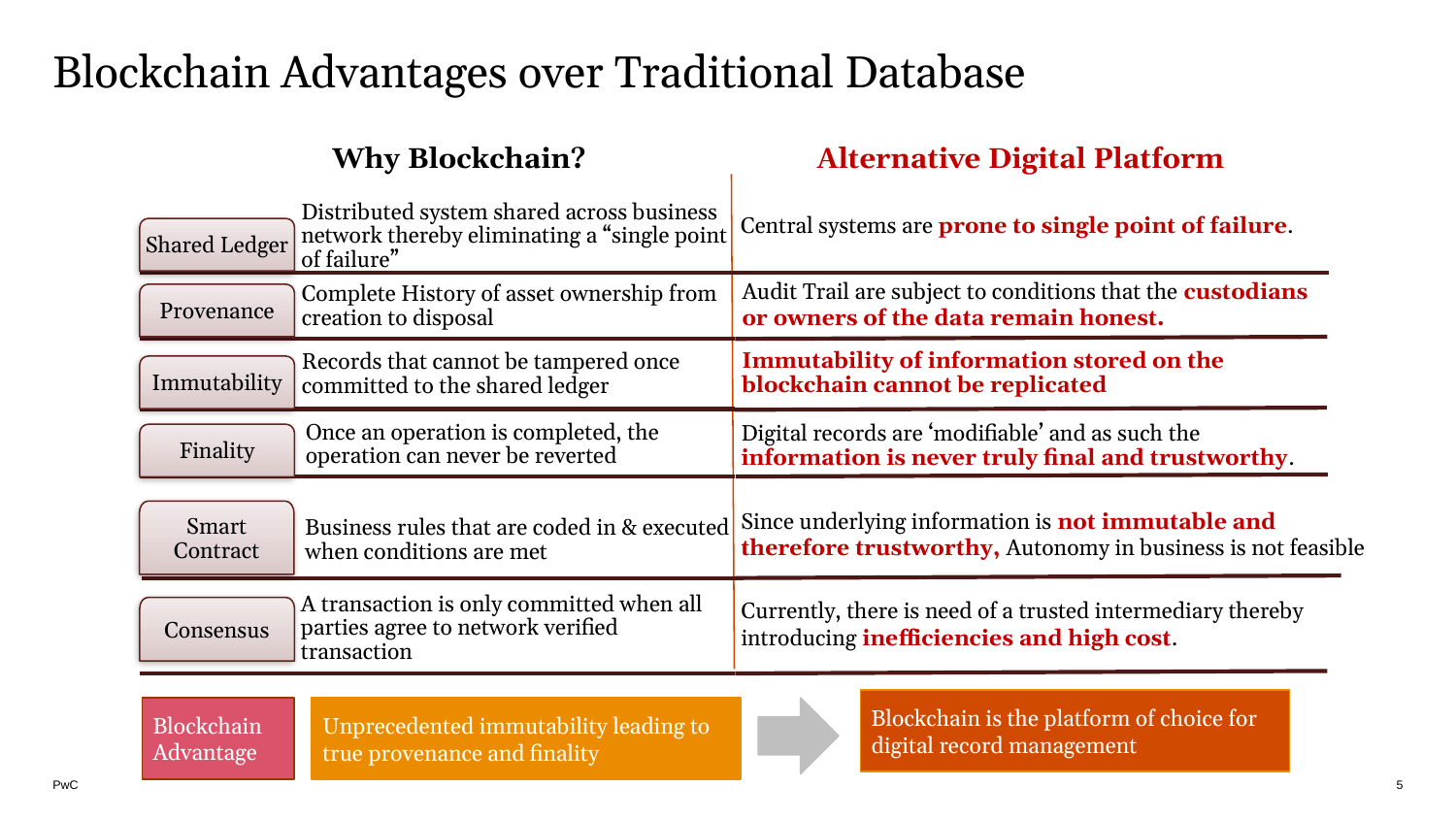

# Blockchain Advantages over Traditional Database
Why Blockchain?
Alternative Digital Platform
Distributed system shared across business network thereby eliminating a “single point of failure”
Central systems are prone to single point of failure.
Shared Ledger
Audit Trail are subject to conditions that the custodians or owners of the data remain honest.
Complete History of asset ownership from creation to disposal
Provenance
Immutability of information stored on the blockchain cannot be replicated
Records that cannot be tampered once committed to the shared ledger
Immutability
Once an operation is completed, the operation can never be reverted
Digital records are ‘modifiable’ and as such the information is never truly final and trustworthy.
Finality
Smart Contract
Business rules that are coded in & executed when conditions are met
Since underlying information is not immutable and therefore trustworthy, Autonomy in business is not feasible
Currently, there is need of a trusted intermediary thereby introducing inefficiencies and high cost.
Consensus
A transaction is only committed when all parties agree to network verified transaction
Blockchain is the platform of choice for digital record management
Blockchain Advantage

Unprecedented immutability leading to true provenance and finality
5